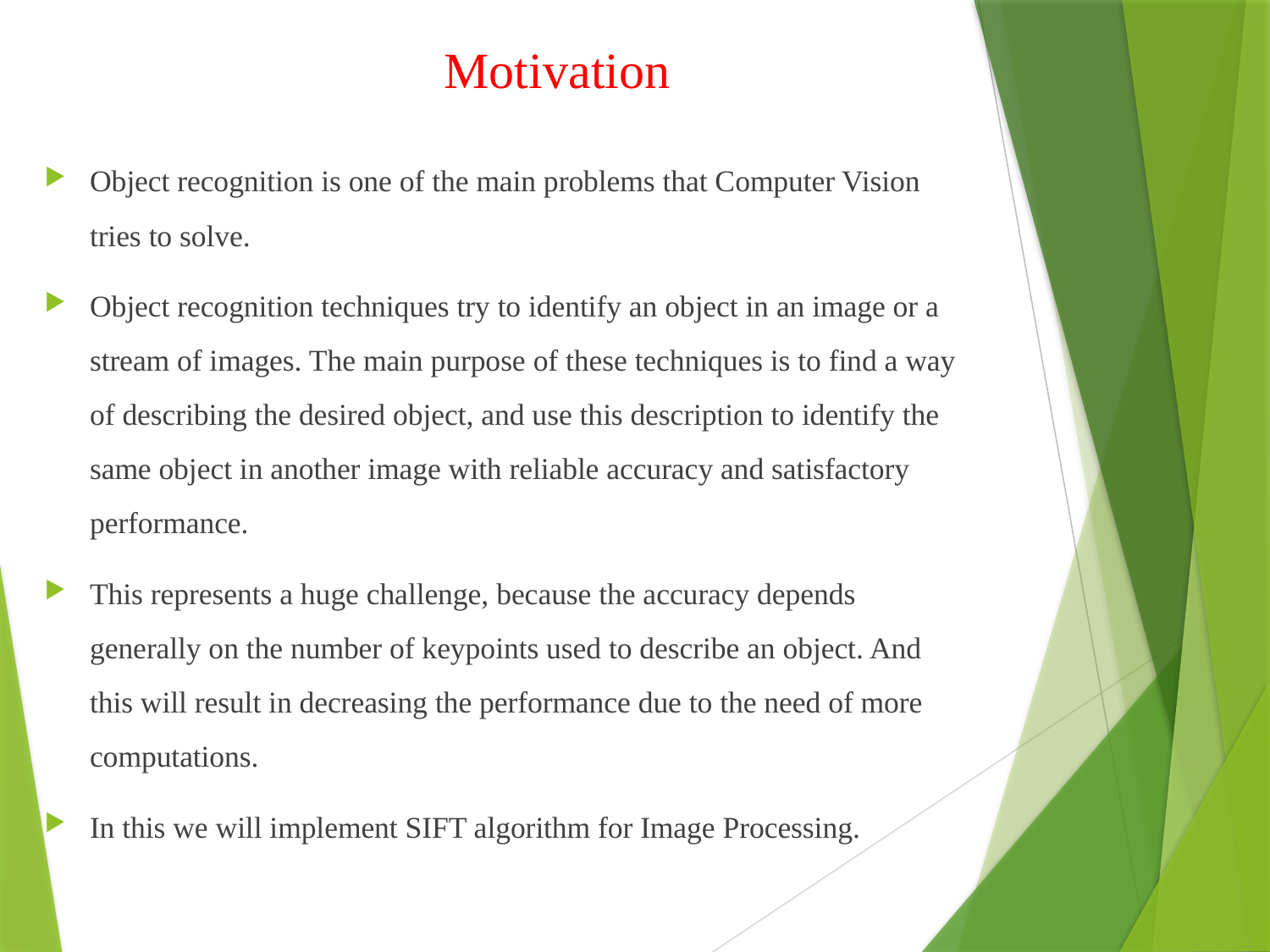

# Motivation
Object recognition is one of the main problems that Computer Vision tries to solve.
Object recognition techniques try to identify an object in an image or a stream of images. The main purpose of these techniques is to find a way of describing the desired object, and use this description to identify the same object in another image with reliable accuracy and satisfactory performance.
This represents a huge challenge, because the accuracy depends generally on the number of keypoints used to describe an object. And this will result in decreasing the performance due to the need of more computations.
In this we will implement SIFT algorithm for Image Processing.